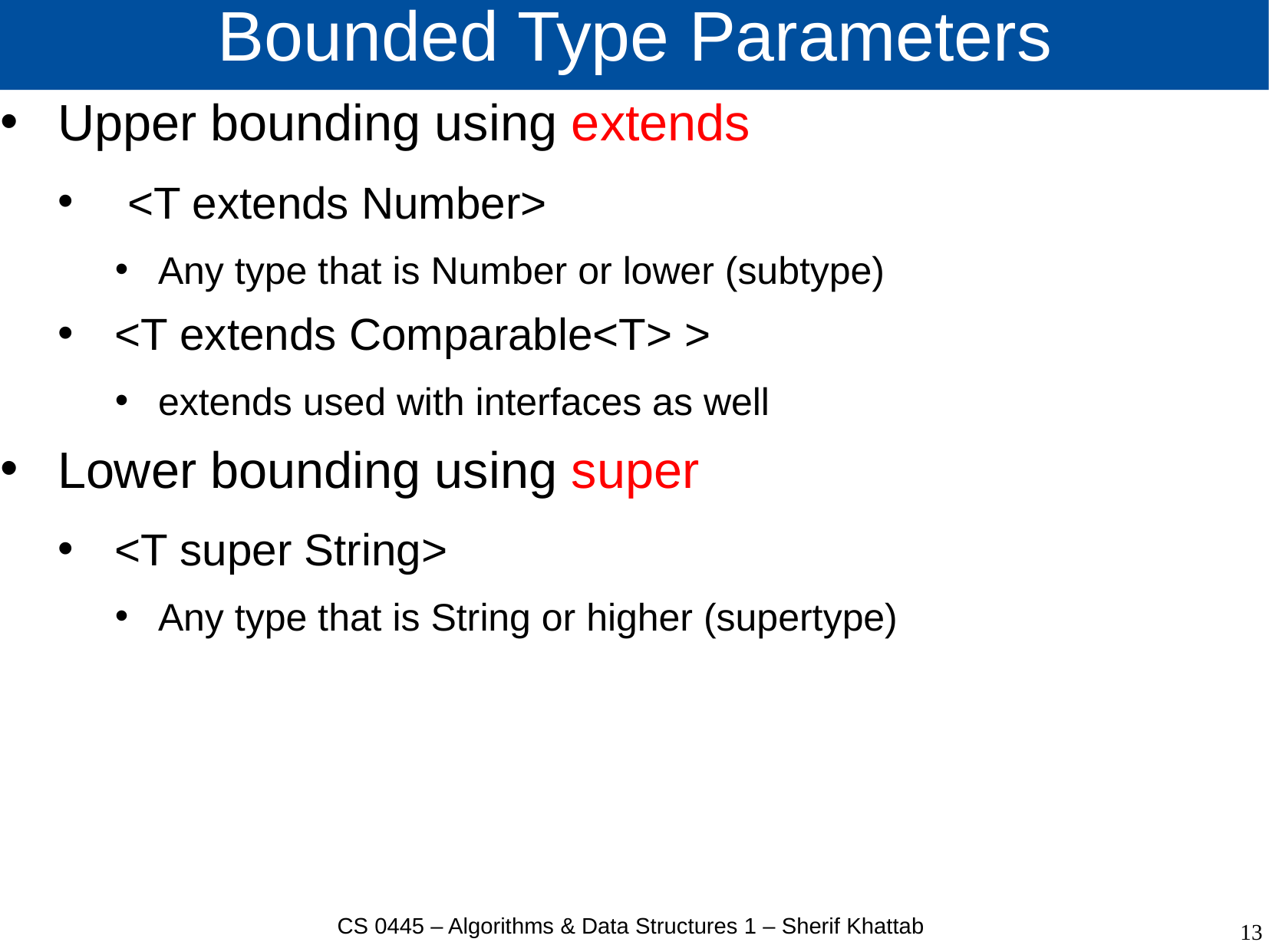

# Bounded Type Parameters
Upper bounding using extends
 <T extends Number>
Any type that is Number or lower (subtype)
<T extends Comparable<T> >
extends used with interfaces as well
Lower bounding using super
<T super String>
Any type that is String or higher (supertype)
CS 0445 – Algorithms & Data Structures 1 – Sherif Khattab
13